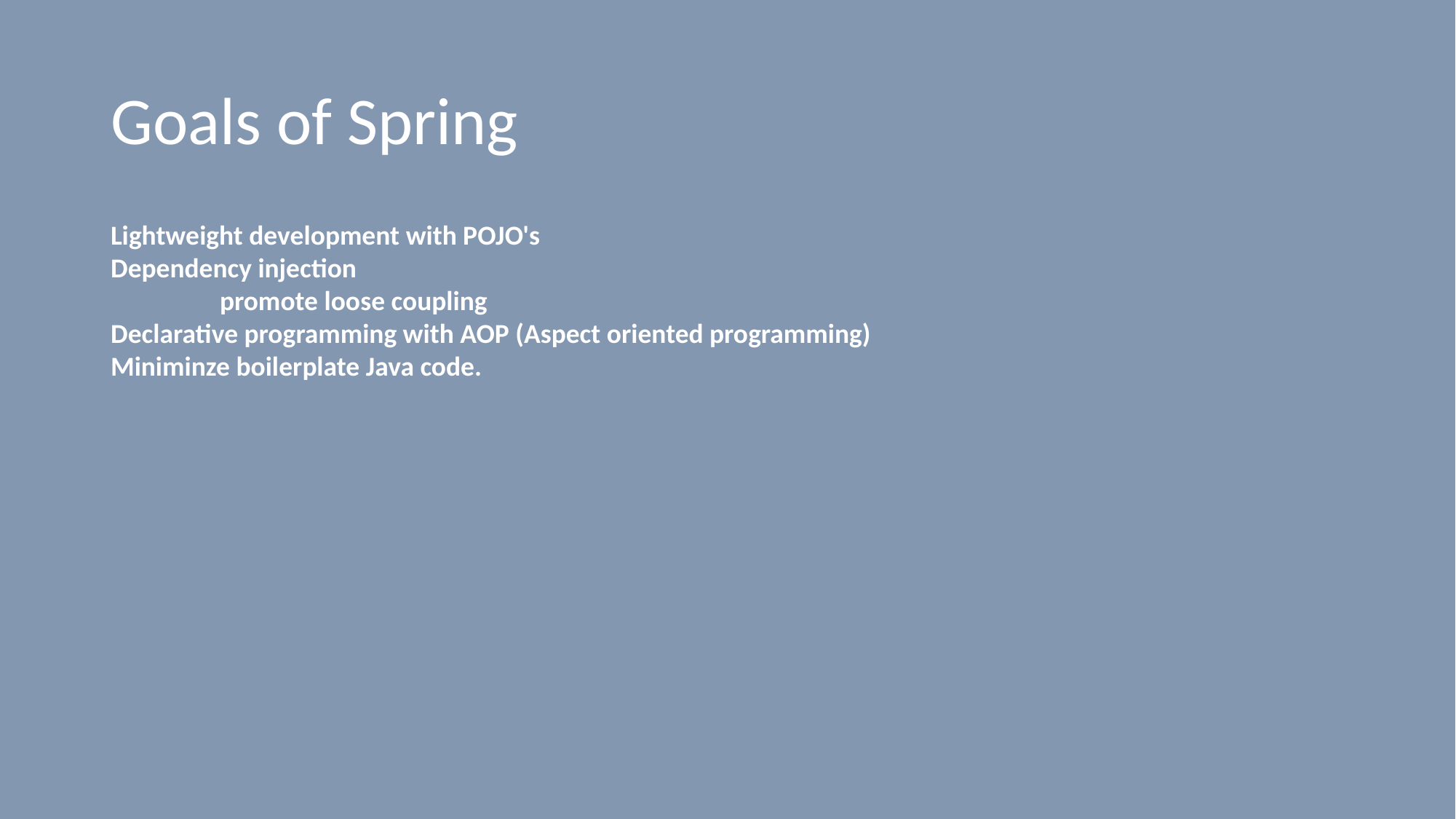

# Goals of Spring
Lightweight development with POJO's
Dependency injection
	promote loose coupling
Declarative programming with AOP (Aspect oriented programming)
Miniminze boilerplate Java code.